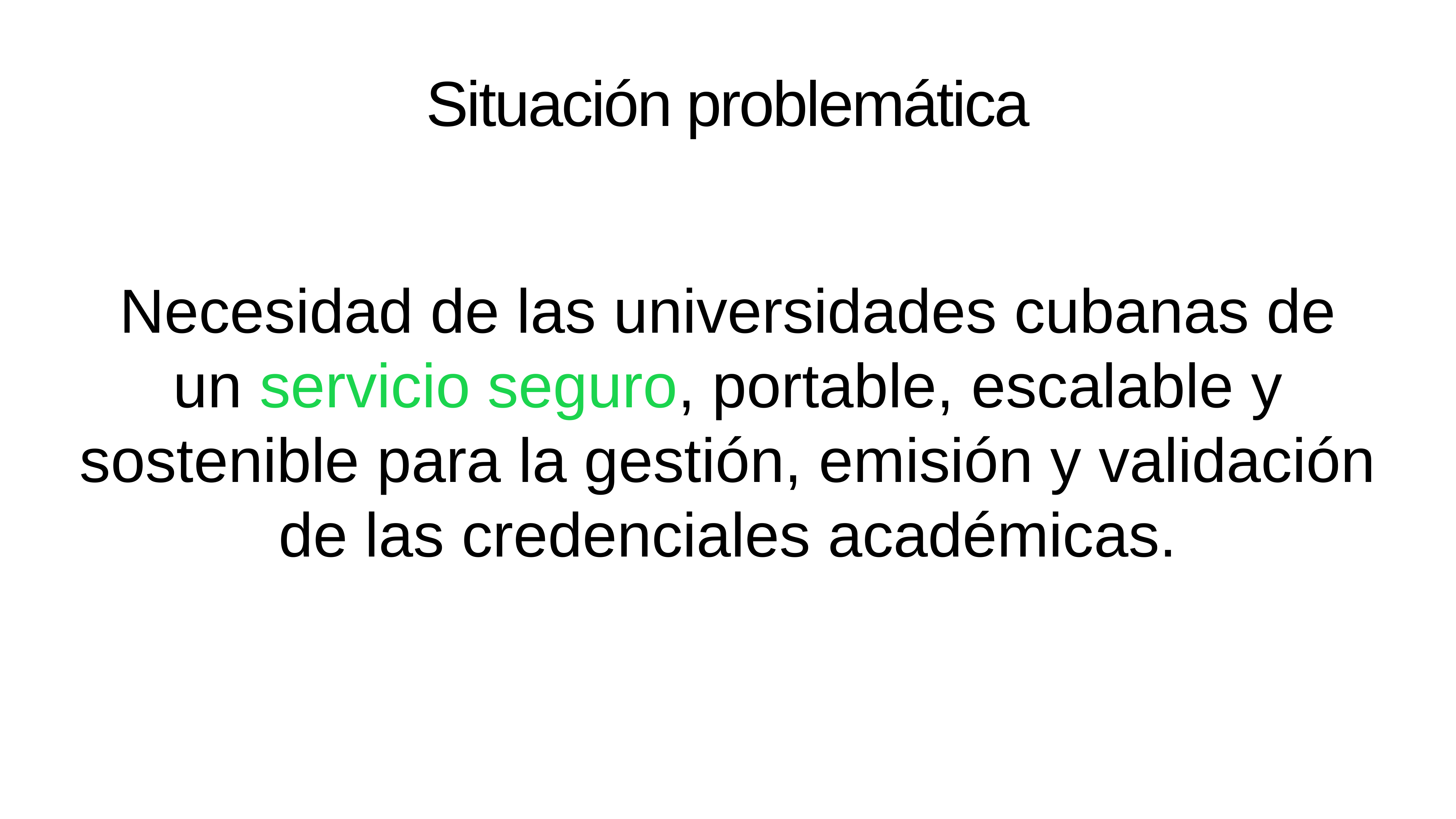

# Situación problemática
Necesidad de las universidades cubanas de un servicio seguro, portable, escalable y sostenible para la gestión, emisión y validación de las credenciales académicas.
4